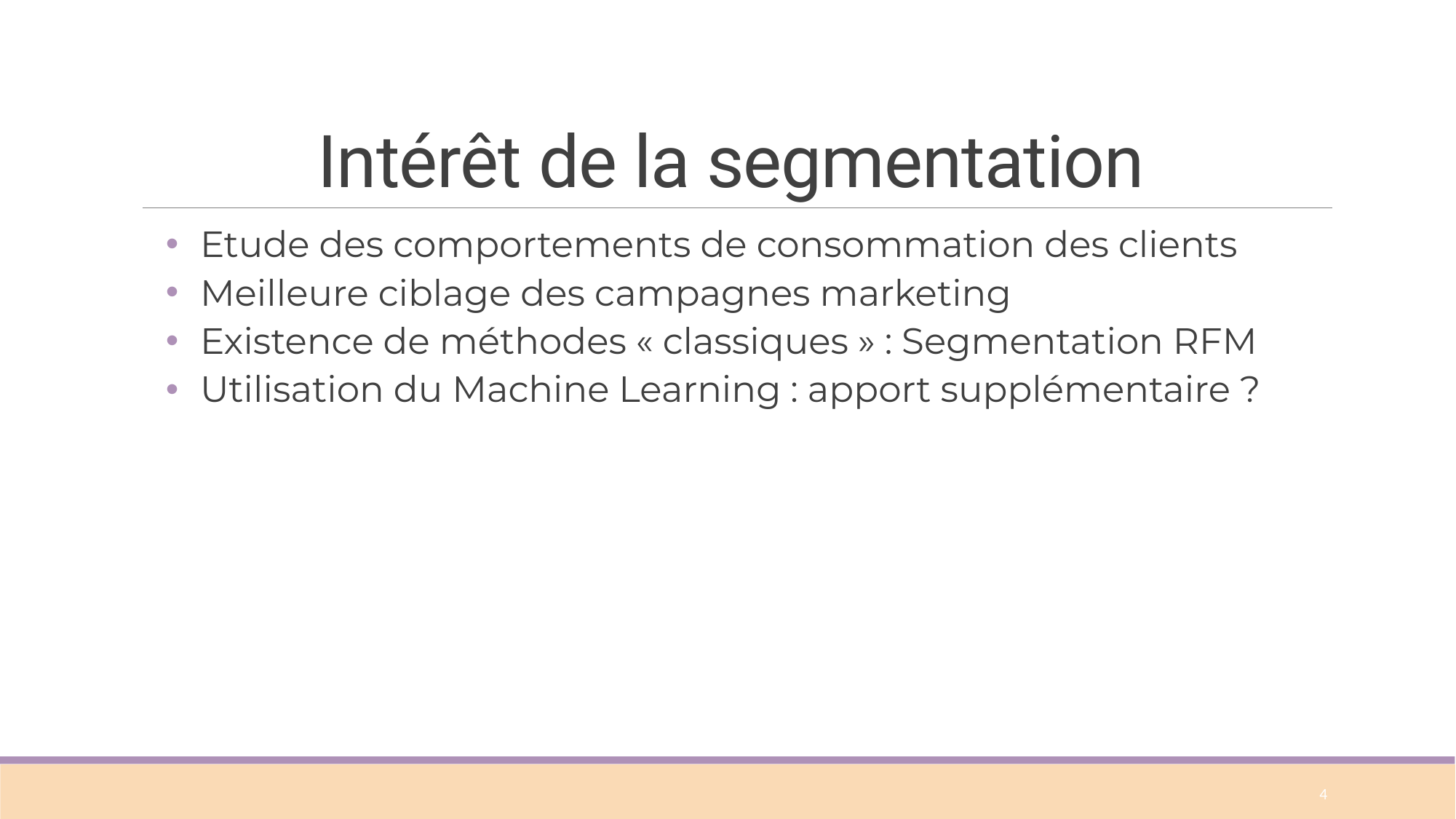

# Intérêt de la segmentation
Etude des comportements de consommation des clients
Meilleure ciblage des campagnes marketing
Existence de méthodes « classiques » : Segmentation RFM
Utilisation du Machine Learning : apport supplémentaire ?

4